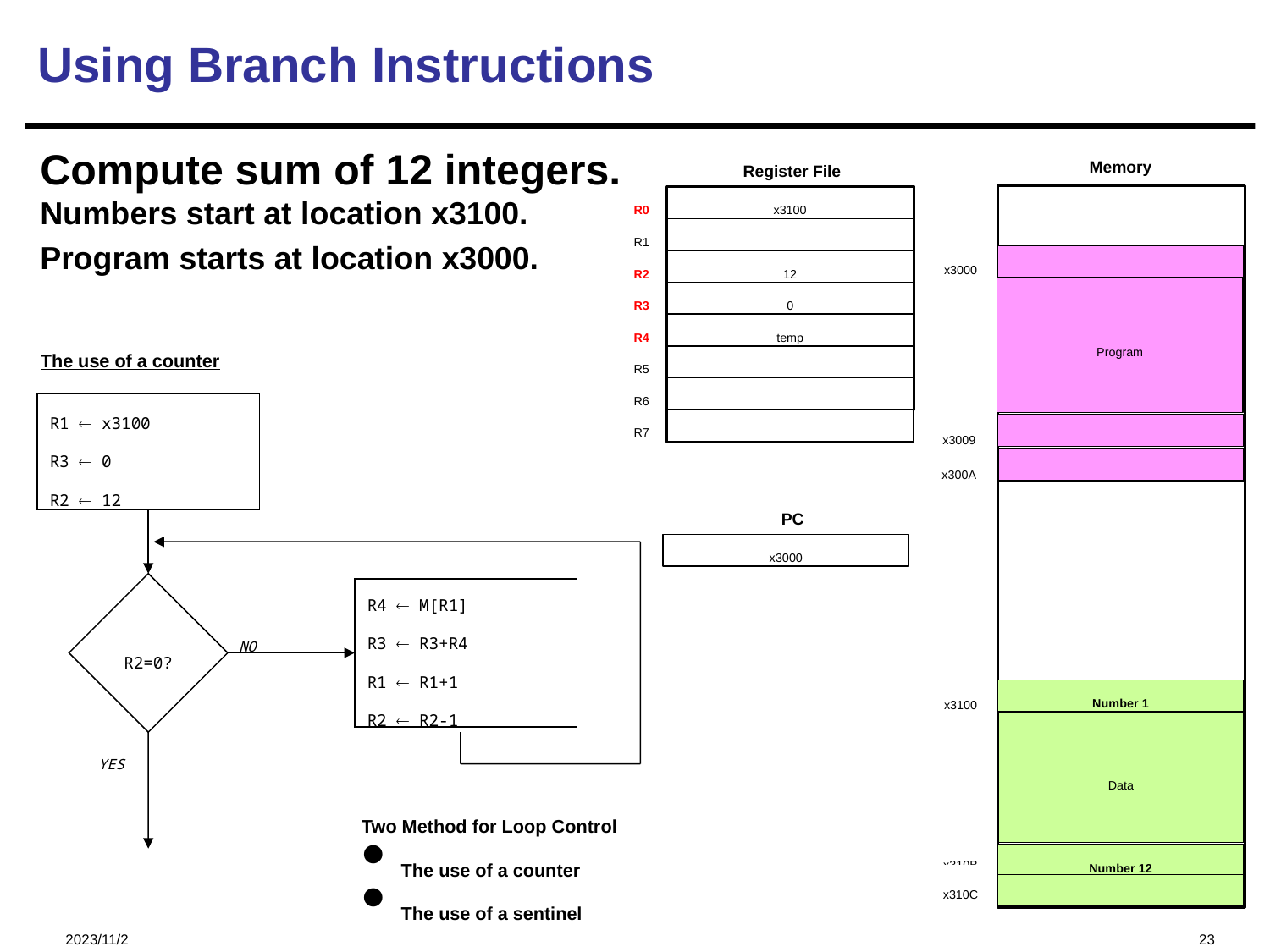

Using Branch Instructions
Memory

x3000

Program
x3009

x300A

x3100
Number 1
Data
x310B
Number 12
x310C

Compute sum of 12 integers.
Numbers start at location x3100.
Program starts at location x3000.
Register File

x3100
R0
R1
12
R2
R3
0
temp
R4
R5

R6

R7
The use of a counter
R1 ← x3100
R3 ← 0
R2 ← 12

R2=0?
R4 ← M[R1]
R3 ← R3+R4
R1 ← R1+1
R2 ← R2-1
NO
YES

PC
x3000
Two Method for Loop Control
The use of a counter
The use of a sentinel
2023/11/2
23